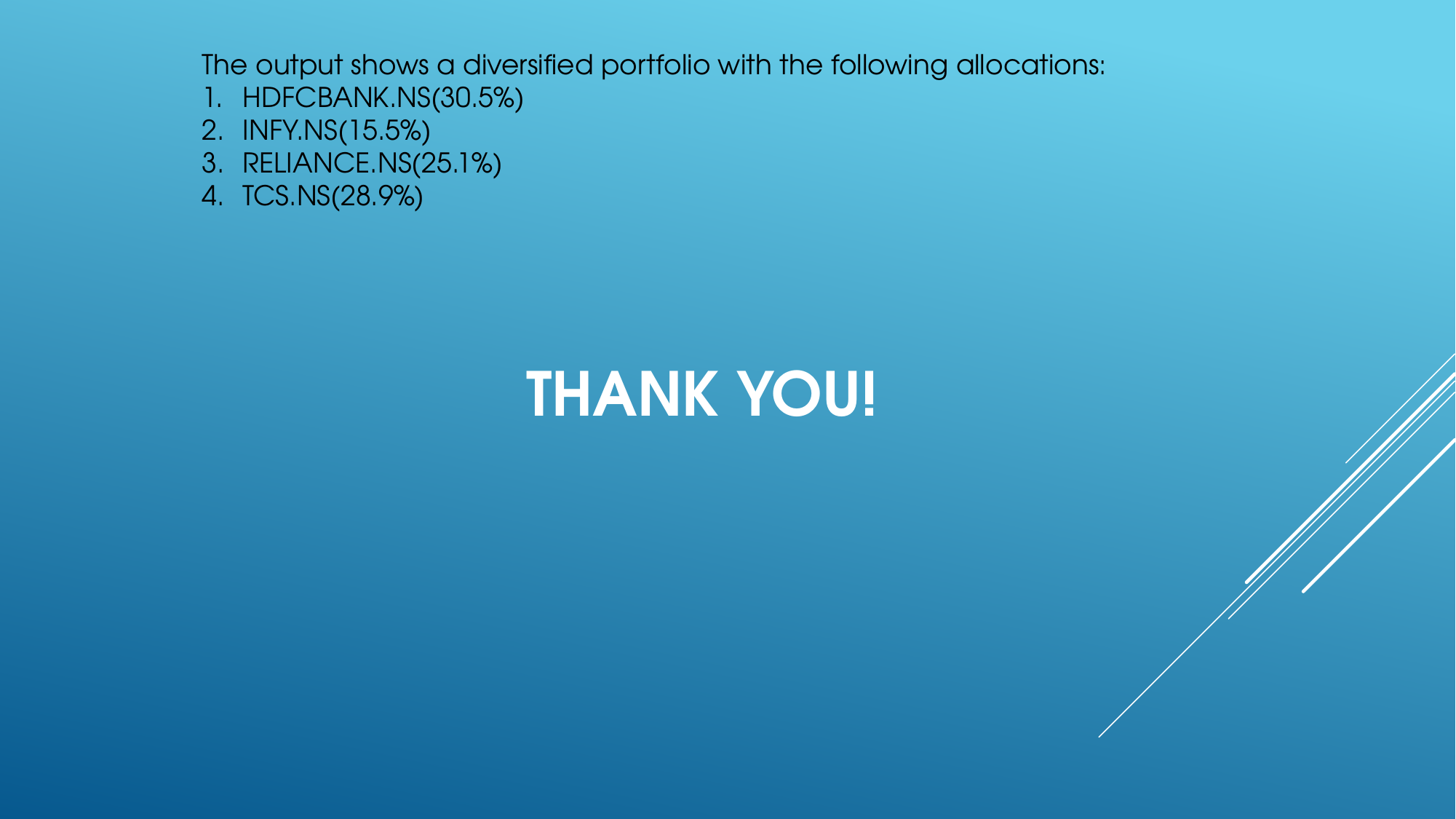

The output shows a diversified portfolio with the following allocations:
HDFCBANK.NS(30.5%)
INFY.NS(15.5%)
RELIANCE.NS(25.1%)
TCS.NS(28.9%)
THANK YOU!